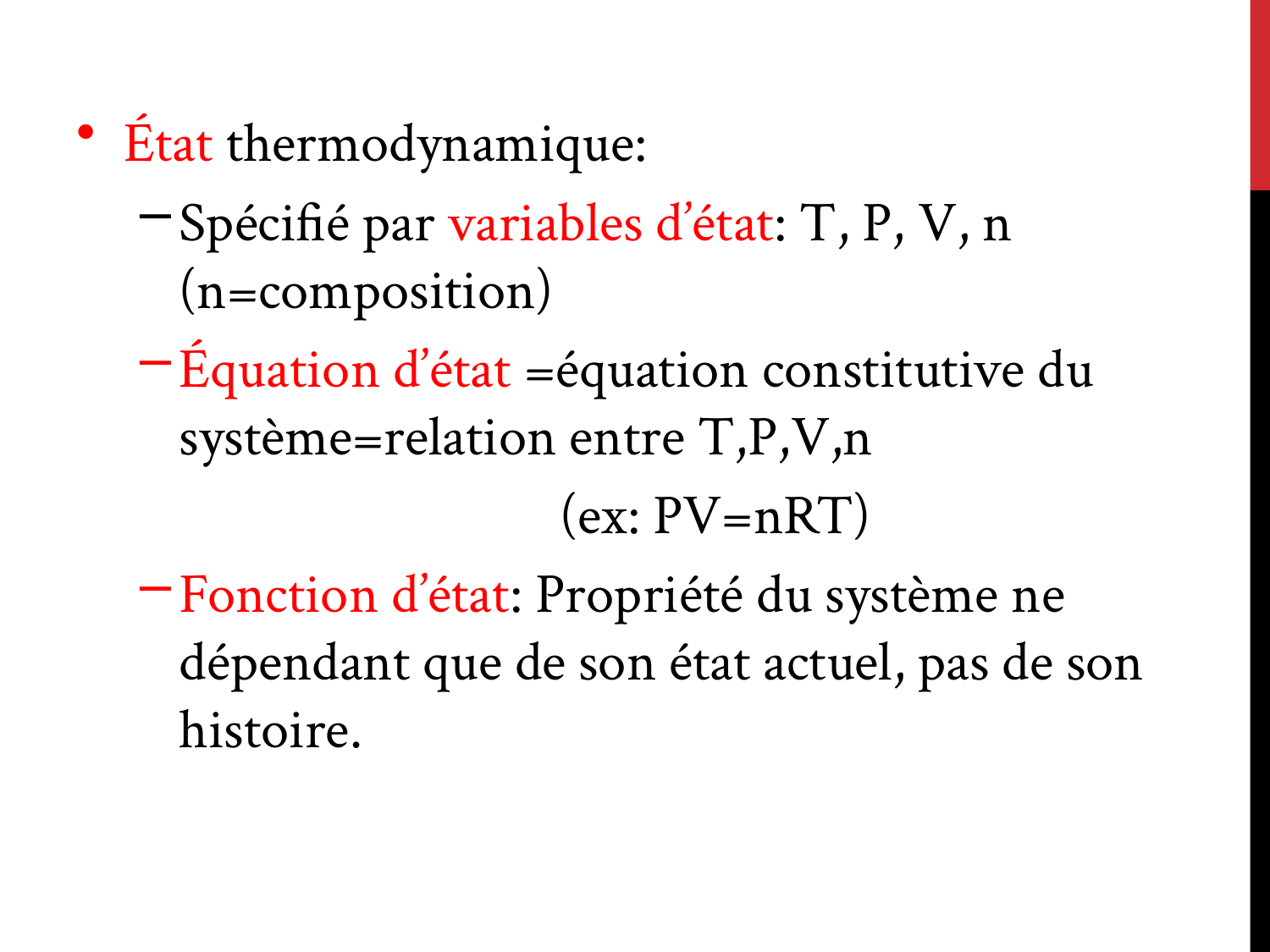

État thermodynamique:
Spécifié par variables d’état: T, P, V, n (n=composition)
Équation d’état =équation constitutive du système=relation entre T,P,V,n
				(ex: PV=nRT)
Fonction d’état: Propriété du système ne dépendant que de son état actuel, pas de son histoire.